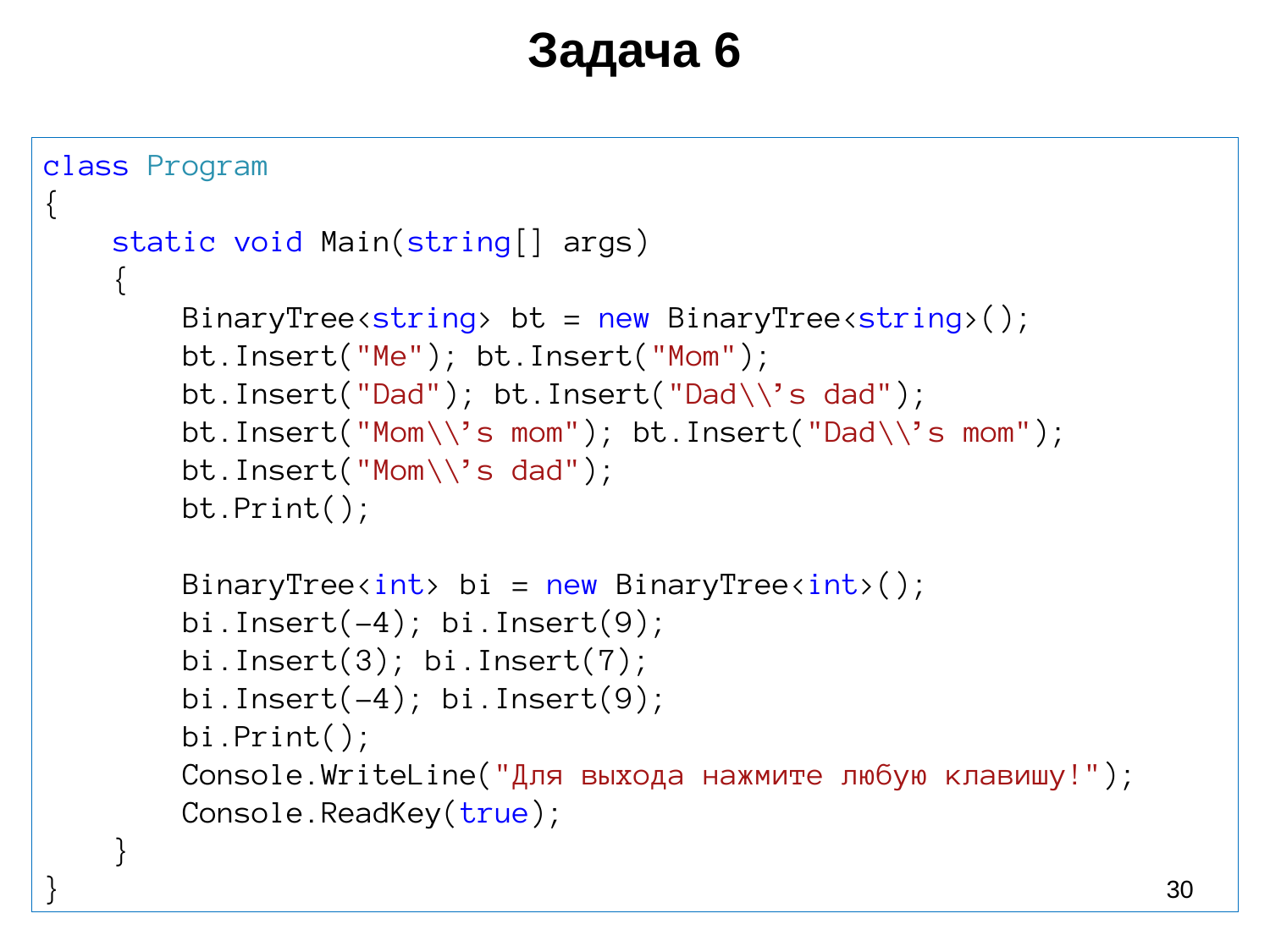

Задача 6
class Program
{
    static void Main(string[] args)
    {
        BinaryTree<string> bt = new BinaryTree<string>();
        bt.Insert("Me"); bt.Insert("Mom");
        bt.Insert("Dad"); bt.Insert("Dad\\’s dad");
        bt.Insert("Mom\\’s mom"); bt.Insert("Dad\\’s mom");
        bt.Insert("Mom\\’s dad");
        bt.Print();

        BinaryTree<int> bi = new BinaryTree<int>();
        bi.Insert(-4); bi.Insert(9);
        bi.Insert(3); bi.Insert(7);
        bi.Insert(-4); bi.Insert(9);
        bi.Print();
        Console.WriteLine("Для выхода нажмите любую клавишу!");
        Console.ReadKey(true);
    }
}
30